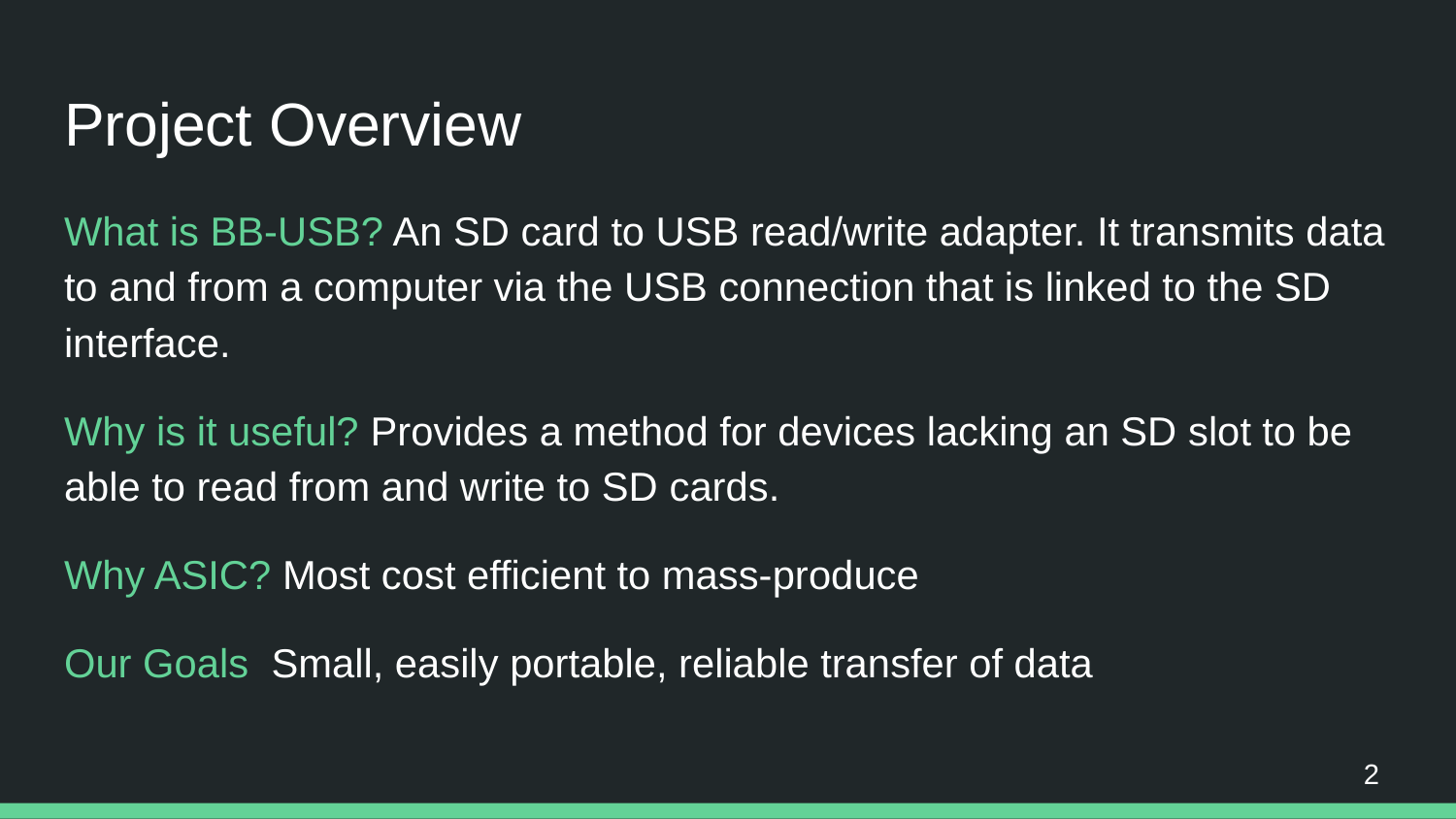

# Project Overview
What is BB-USB? An SD card to USB read/write adapter. It transmits data to and from a computer via the USB connection that is linked to the SD interface.
Why is it useful? Provides a method for devices lacking an SD slot to be able to read from and write to SD cards.
Why ASIC? Most cost efficient to mass-produce
Our Goals  Small, easily portable, reliable transfer of data

2